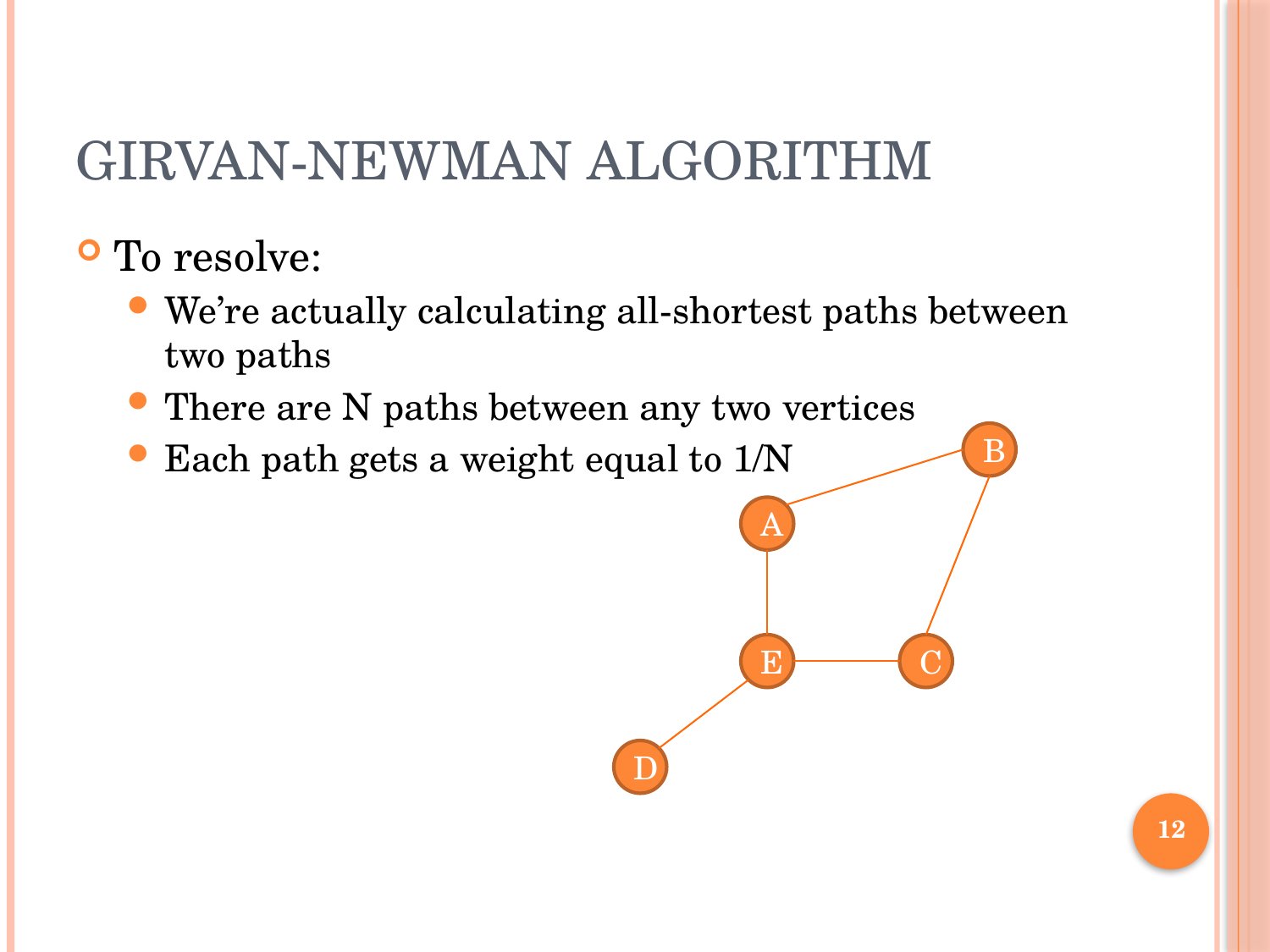

# Girvan-Newman Algorithm
To resolve:
We’re actually calculating all-shortest paths between two paths
There are N paths between any two vertices
Each path gets a weight equal to 1/N

B
A

E
C
D
12